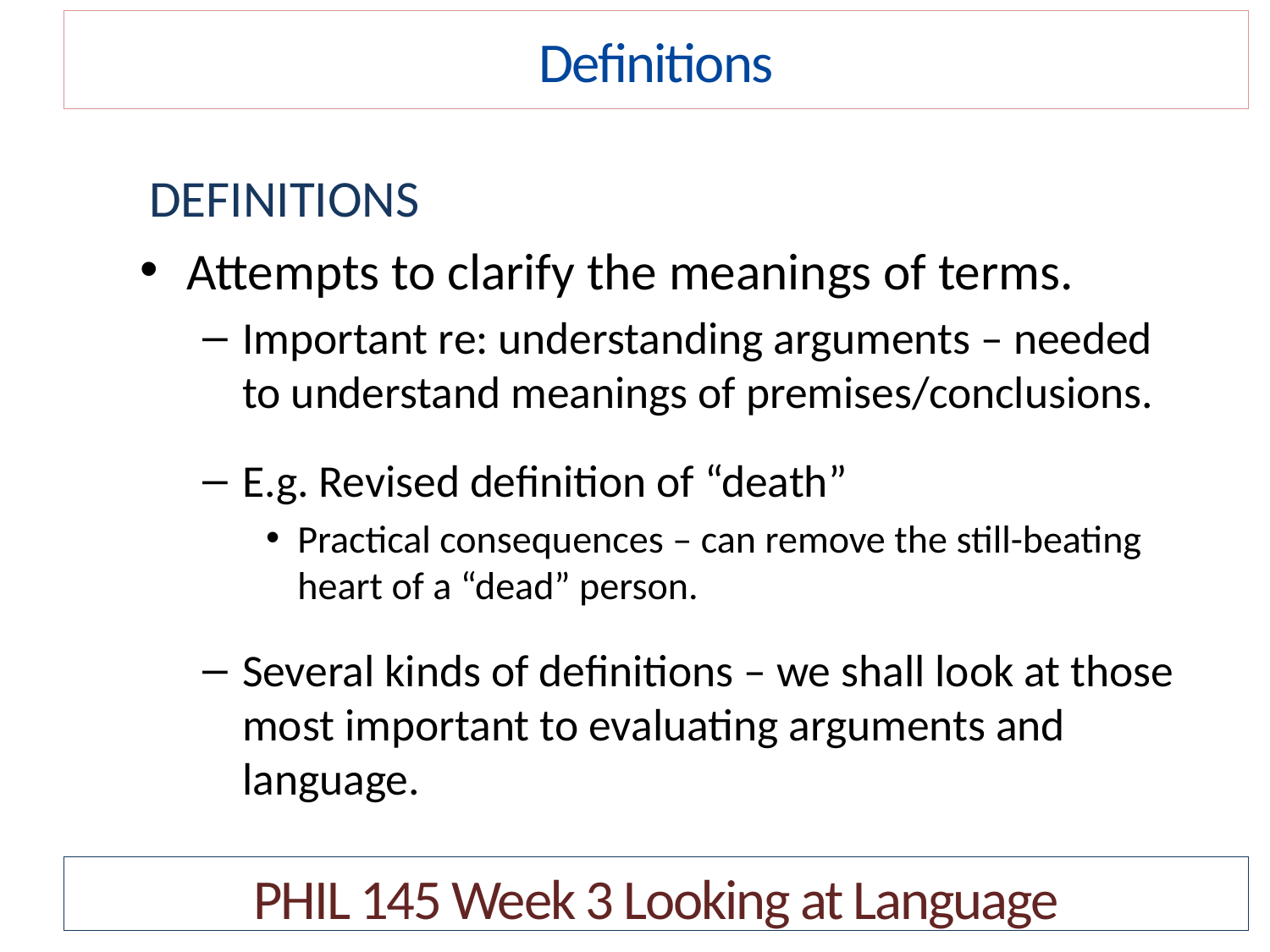

Definitions
DEFINITIONS
Attempts to clarify the meanings of terms.
Important re: understanding arguments – needed to understand meanings of premises/conclusions.

E.g. Revised definition of “death”
Practical consequences – can remove the still-beating heart of a “dead” person.

Several kinds of definitions – we shall look at those most important to evaluating arguments and language.
PHIL 145 Week 3 Looking at Language